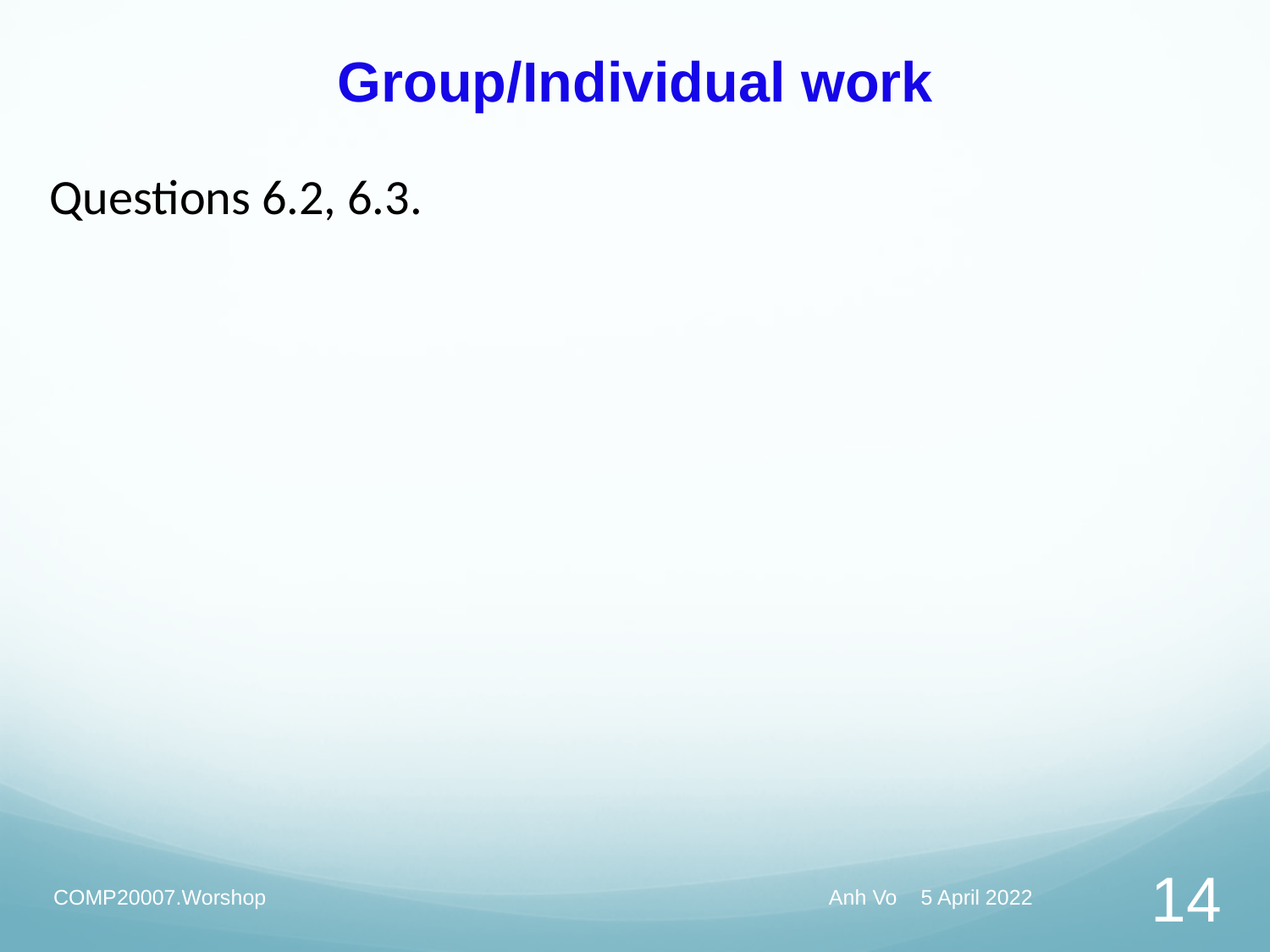

# Group/Individual work
Questions 6.2, 6.3.

COMP20007.Worshop
Anh Vo    5 April 2022
14